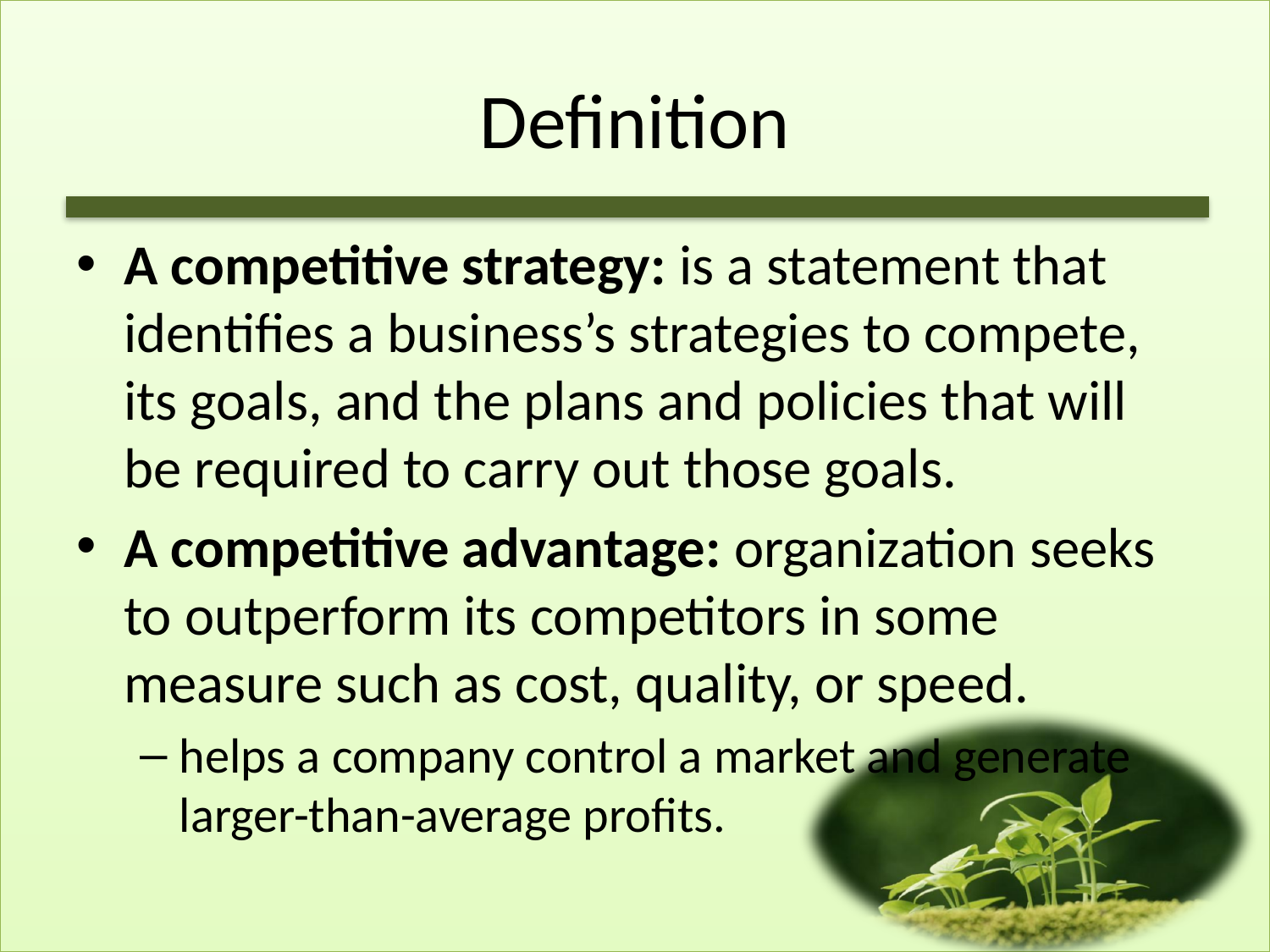

# Definition
A competitive strategy: is a statement that identiﬁes a business’s strategies to compete, its goals, and the plans and policies that will be required to carry out those goals.
A competitive advantage: organization seeks to outperform its competitors in some measure such as cost, quality, or speed.
helps a company control a market and generate larger-than-average proﬁts.